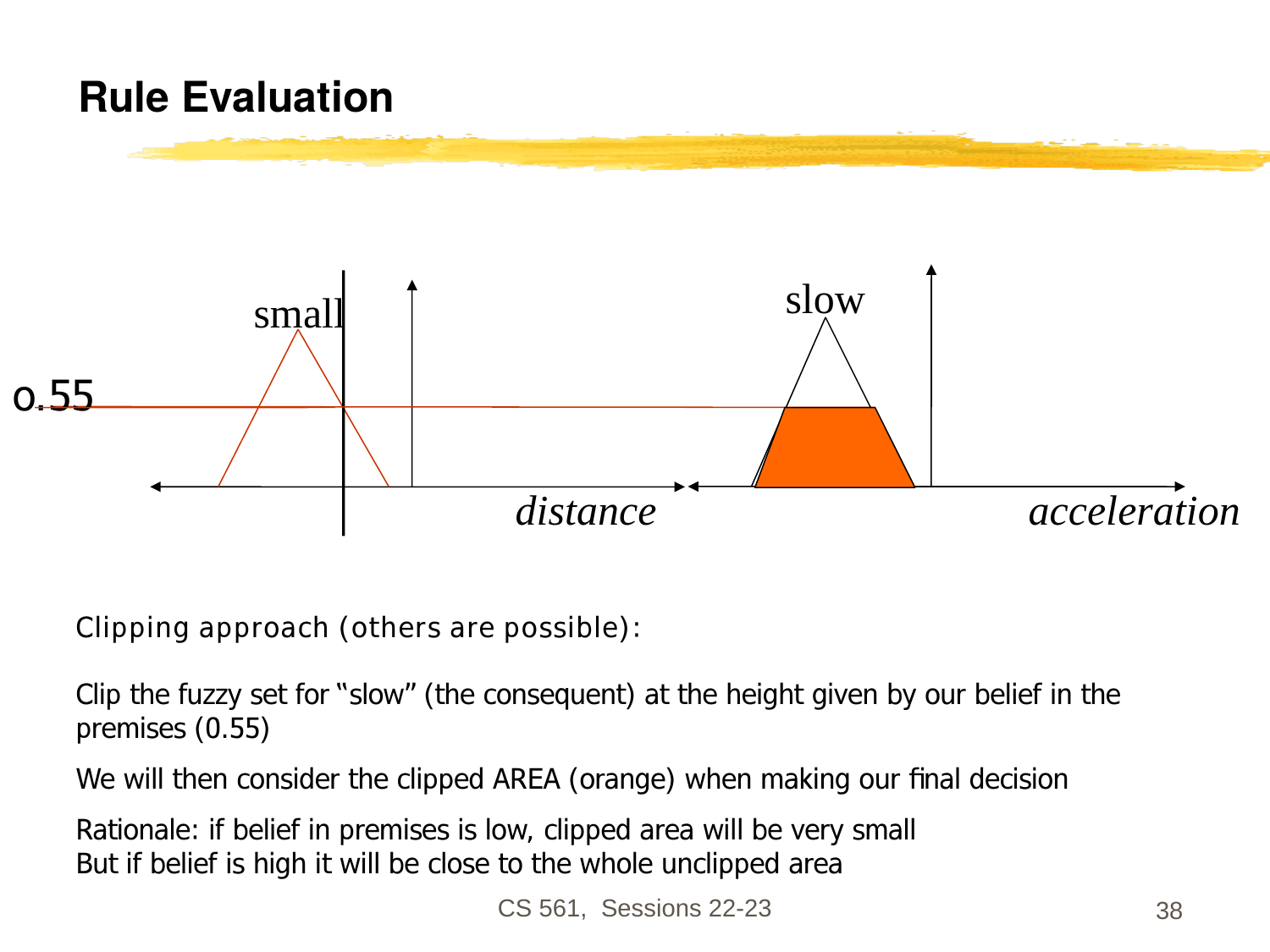

# Rule Evaluation

slow

small

o.55

acceleration
distance

Clipping approach (others are possible):

Clip the fuzzy set for “slow” (the consequent) at the height given by our belief in the premises (0.55)

We will then consider the clipped AREA (orange) when making our final decision

Rationale: if belief in premises is low, clipped area will be very small
But if belief is high it will be close to the whole unclipped area
CS 561,  Sessions 22-23
38